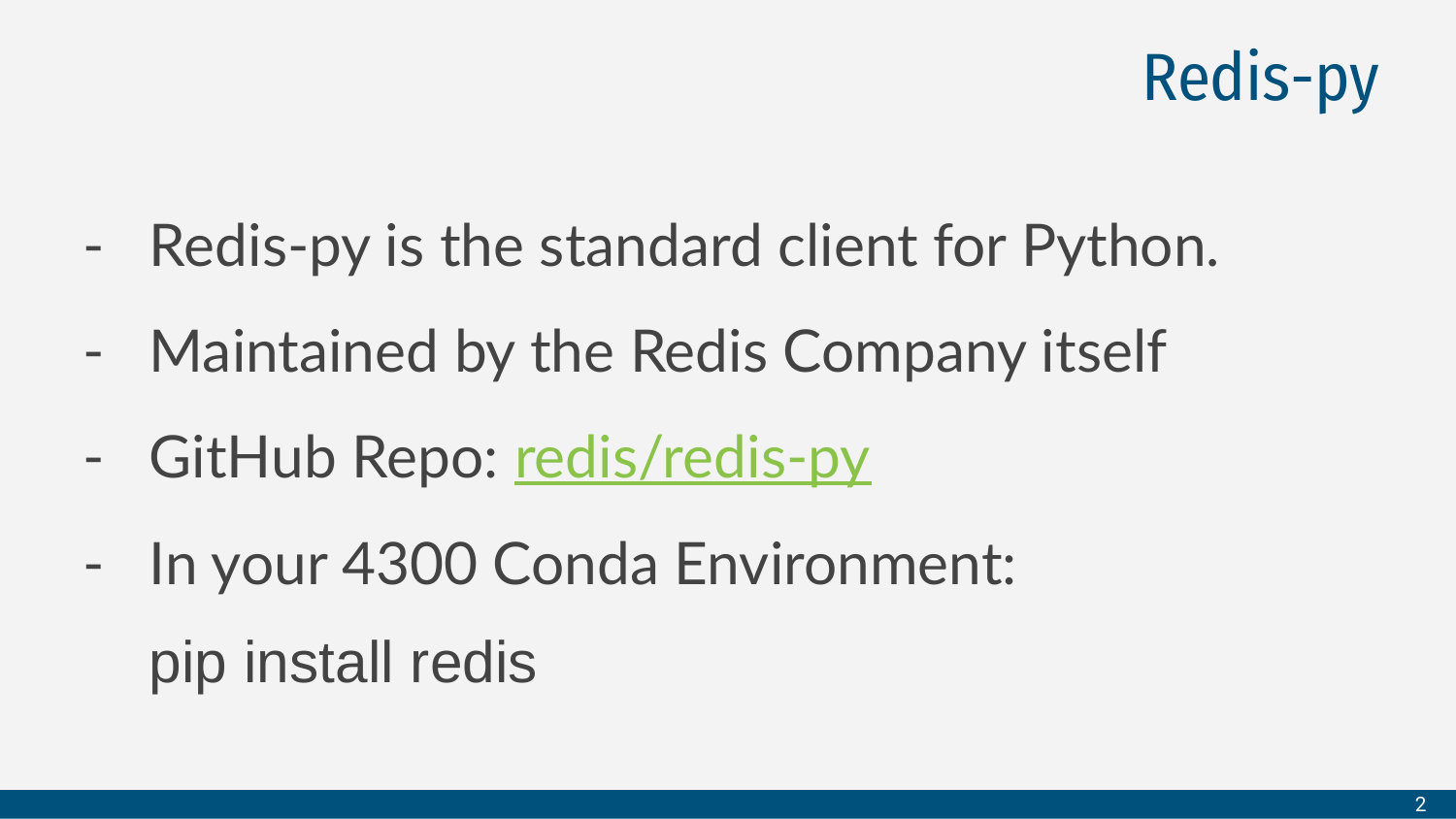

# Redis-py
Redis-py is the standard client for Python.
Maintained by the Redis Company itself
GitHub Repo: redis/redis-py
In your 4300 Conda Environment:
pip install redis
2